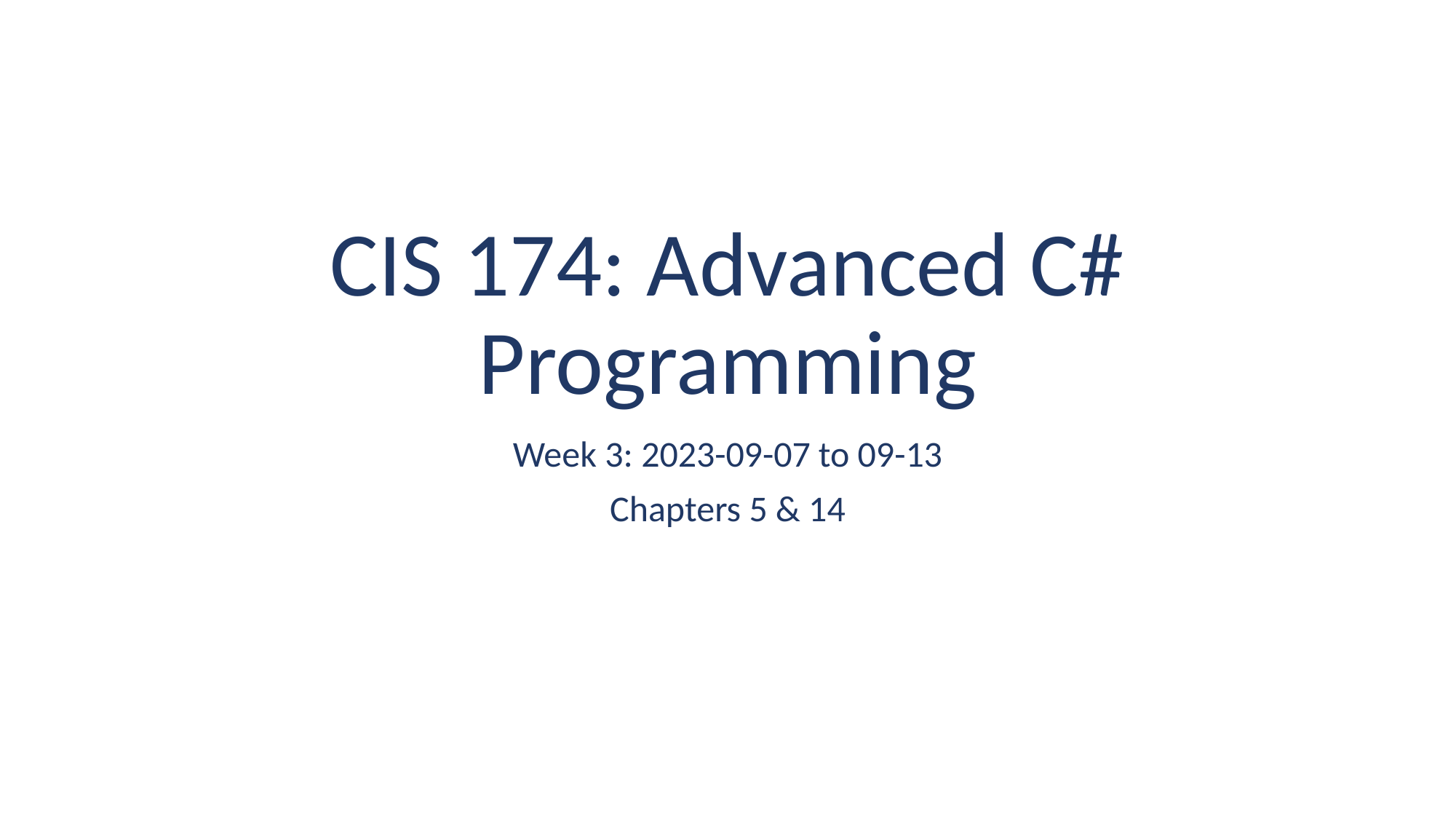

# CIS 174: Advanced C# Programming
Week 3: 2023-09-07 to 09-13
Chapters 5 & 14